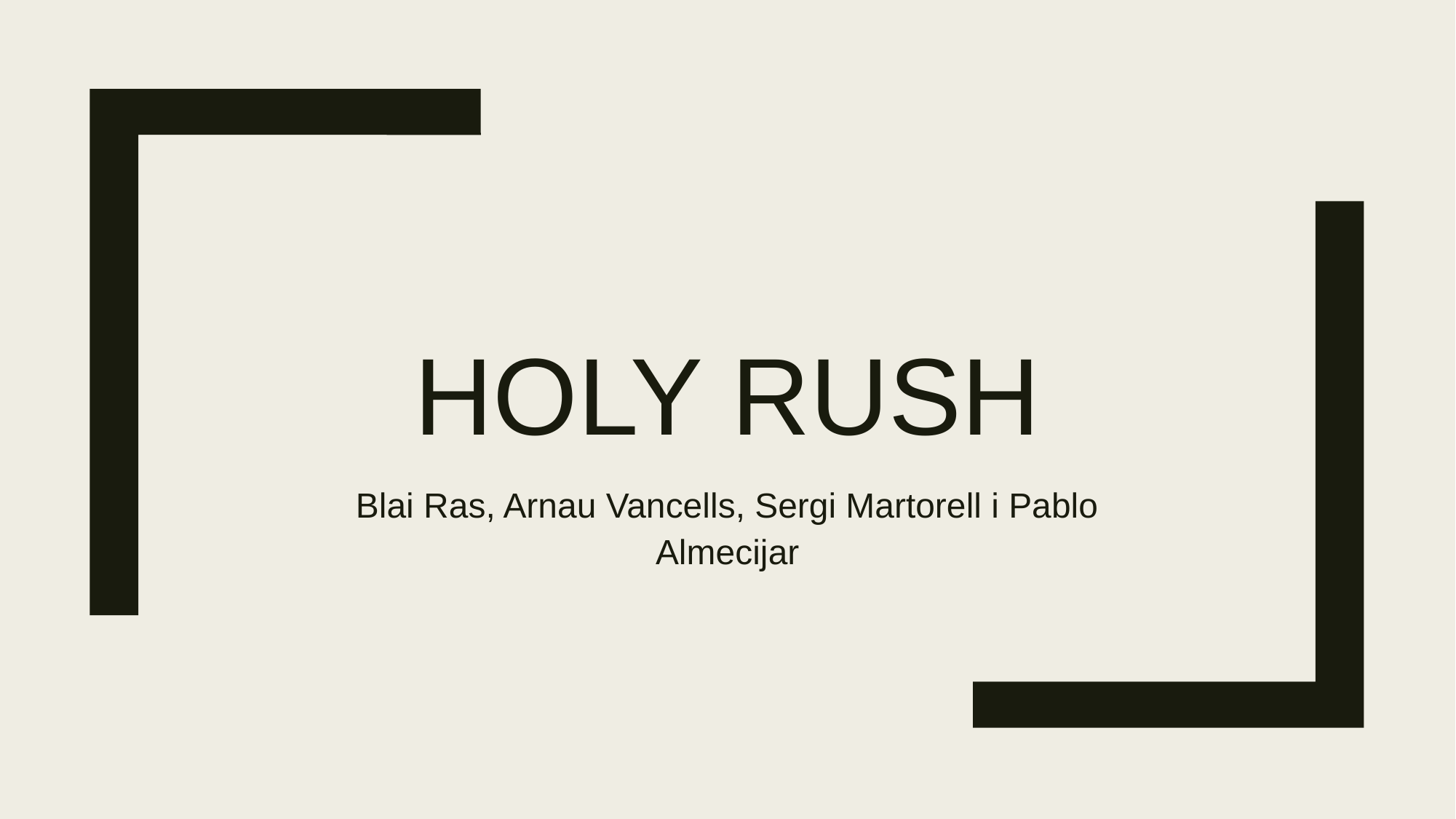

# Holy Rush
Blai Ras, Arnau Vancells, Sergi Martorell i Pablo Almecijar